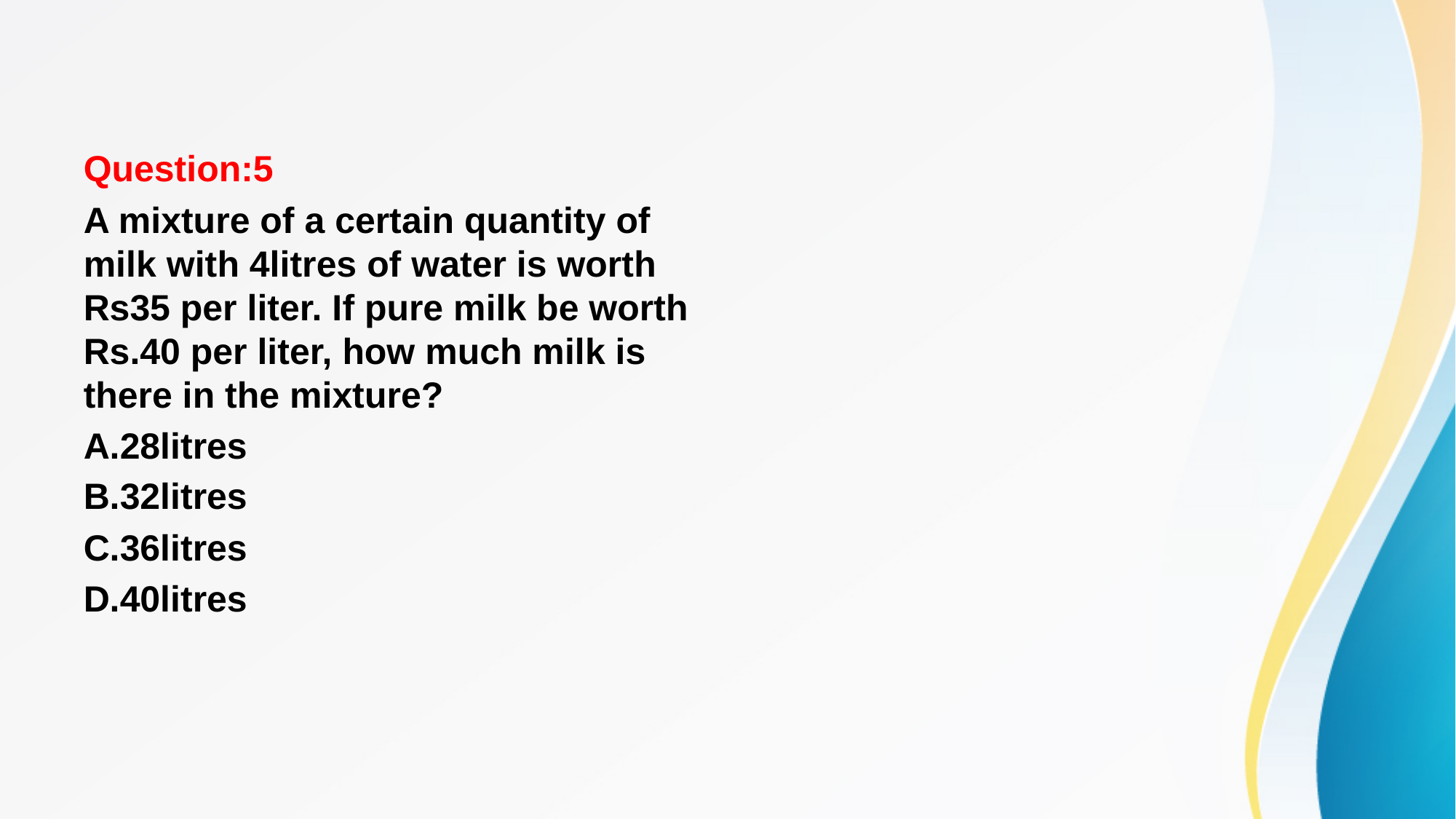

#
Question:5
A mixture of a certain quantity of milk with 4litres of water is worth Rs35 per liter. If pure milk be worth Rs.40 per liter, how much milk is there in the mixture?
A.28litres
B.32litres
C.36litres
D.40litres